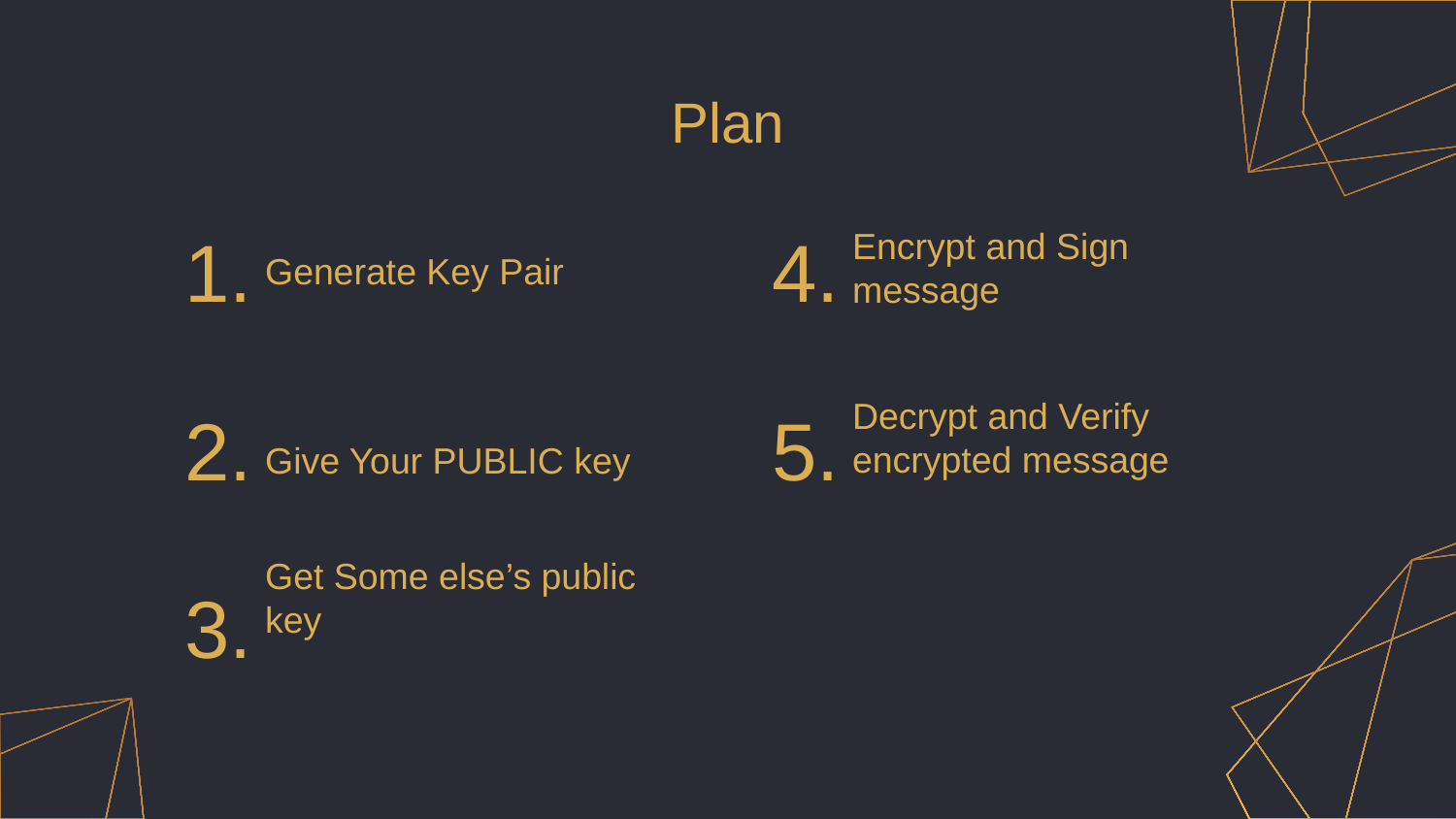

# Plan
1.
4.
Generate Key Pair
Encrypt and Sign message
2.
5.
Decrypt and Verify encrypted message
Give Your PUBLIC key
3.
Get Some else’s public key